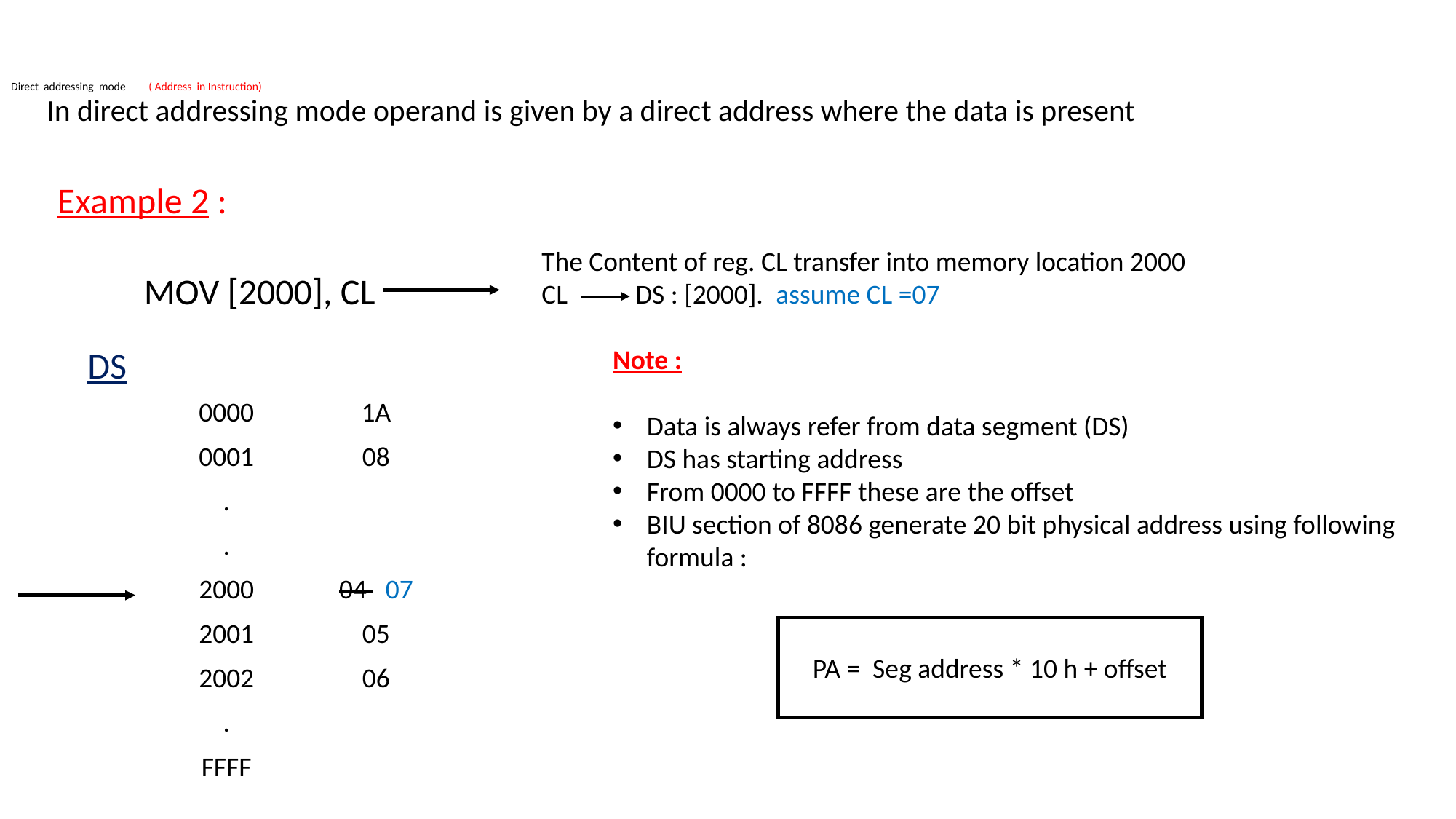

# Direct  addressing  mode         ( Address  in Instruction)
In direct addressing mode operand is given by a direct address where the data is present

Example 2 :
The Content of reg. CL transfer into memory location 2000
CL           DS : [2000].  assume CL =07
MOV [2000], CL

Note :
DS
| 0000 | 1A |
| --- | --- |
| 0001 | 08 |
| . |  |
| . |  |
| 2000 | 04 07 |
| 2001 | 05 |
| 2002 | 06 |
| . |  |
| FFFF |  |
Data is always refer from data segment (DS)
DS has starting address
From 0000 to FFFF these are the offset
BIU section of 8086 generate 20 bit physical address using following formula :

PA =  Seg address * 10 h + offset